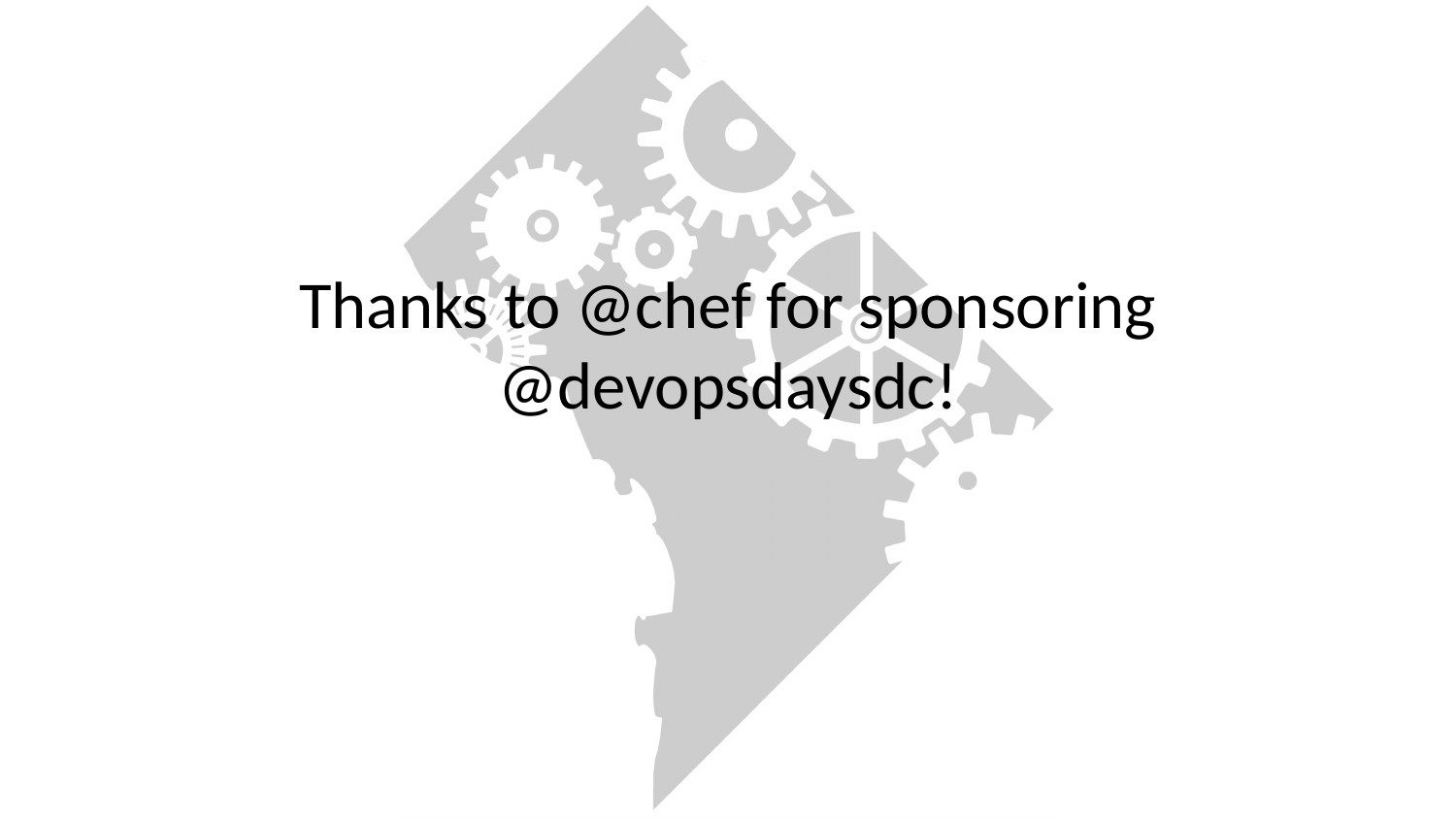

# Thanks to @chef for sponsoring @devopsdaysdc!